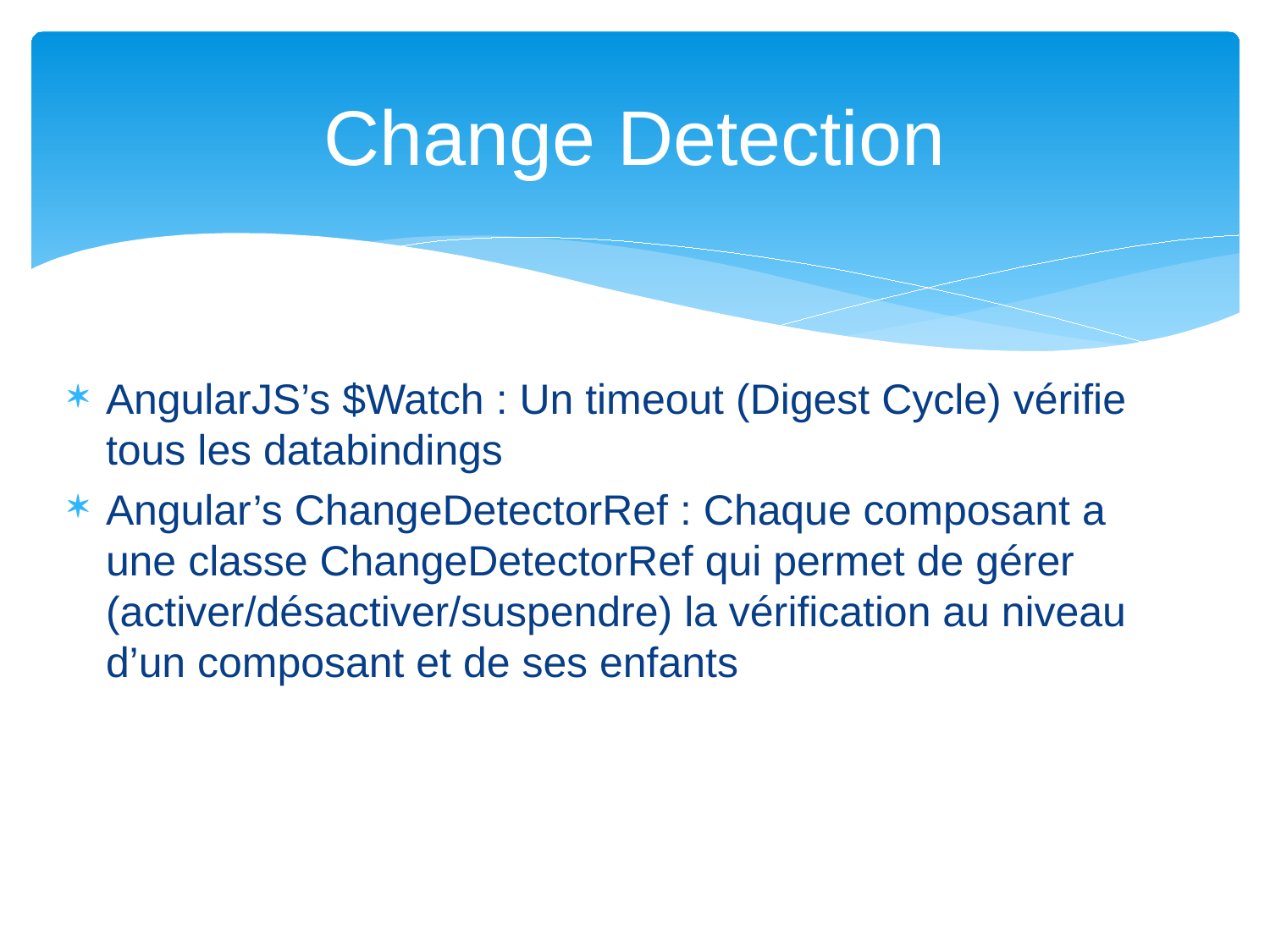

# Change Detection
AngularJS’s $Watch : Un timeout (Digest Cycle) vérifie tous les databindings
Angular’s ChangeDetectorRef : Chaque composant a une classe ChangeDetectorRef qui permet de gérer (activer/désactiver/suspendre) la vérification au niveau d’un composant et de ses enfants